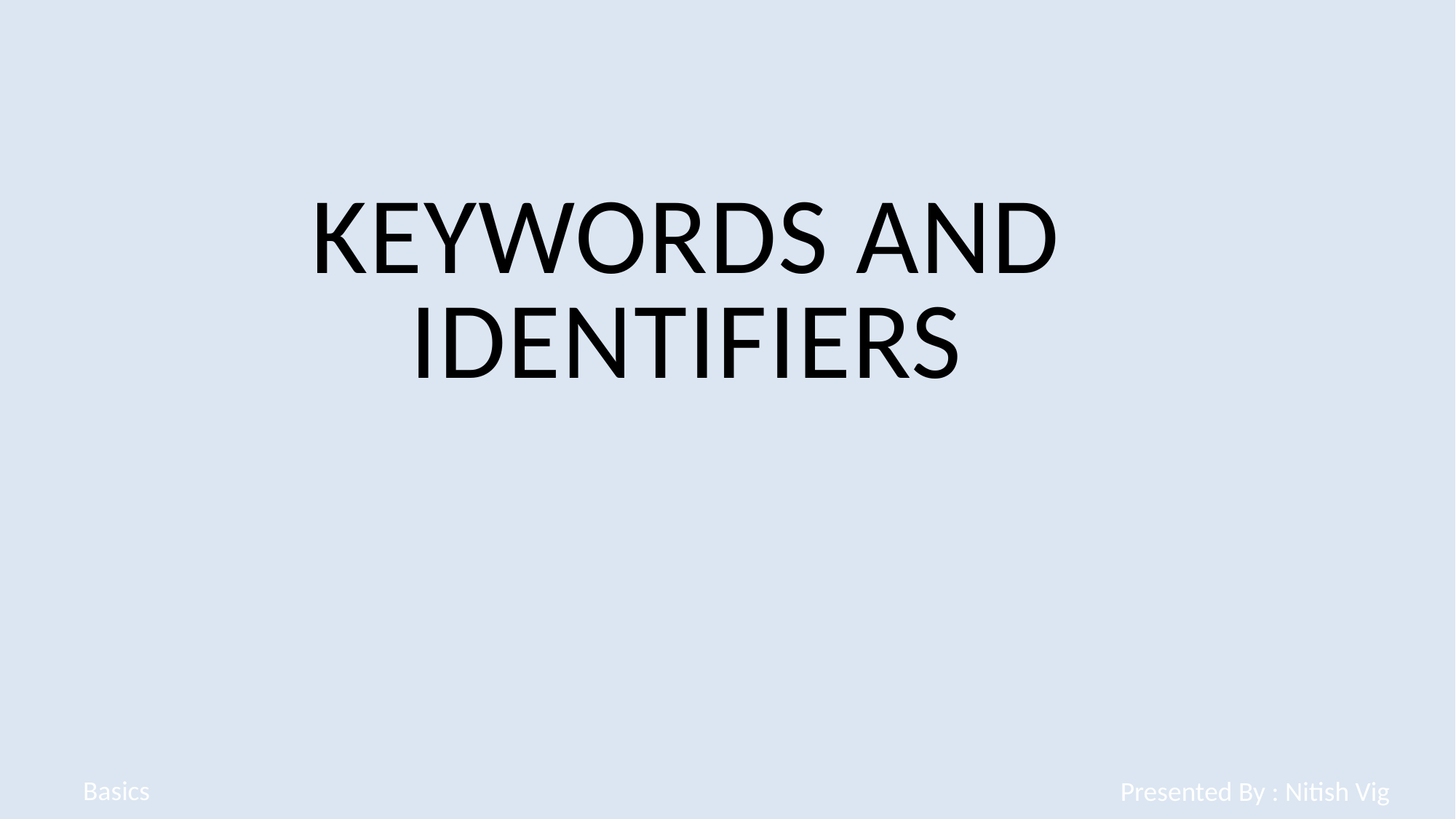

Keywords and identifiers

Basics
Presented By : Nitish Vig